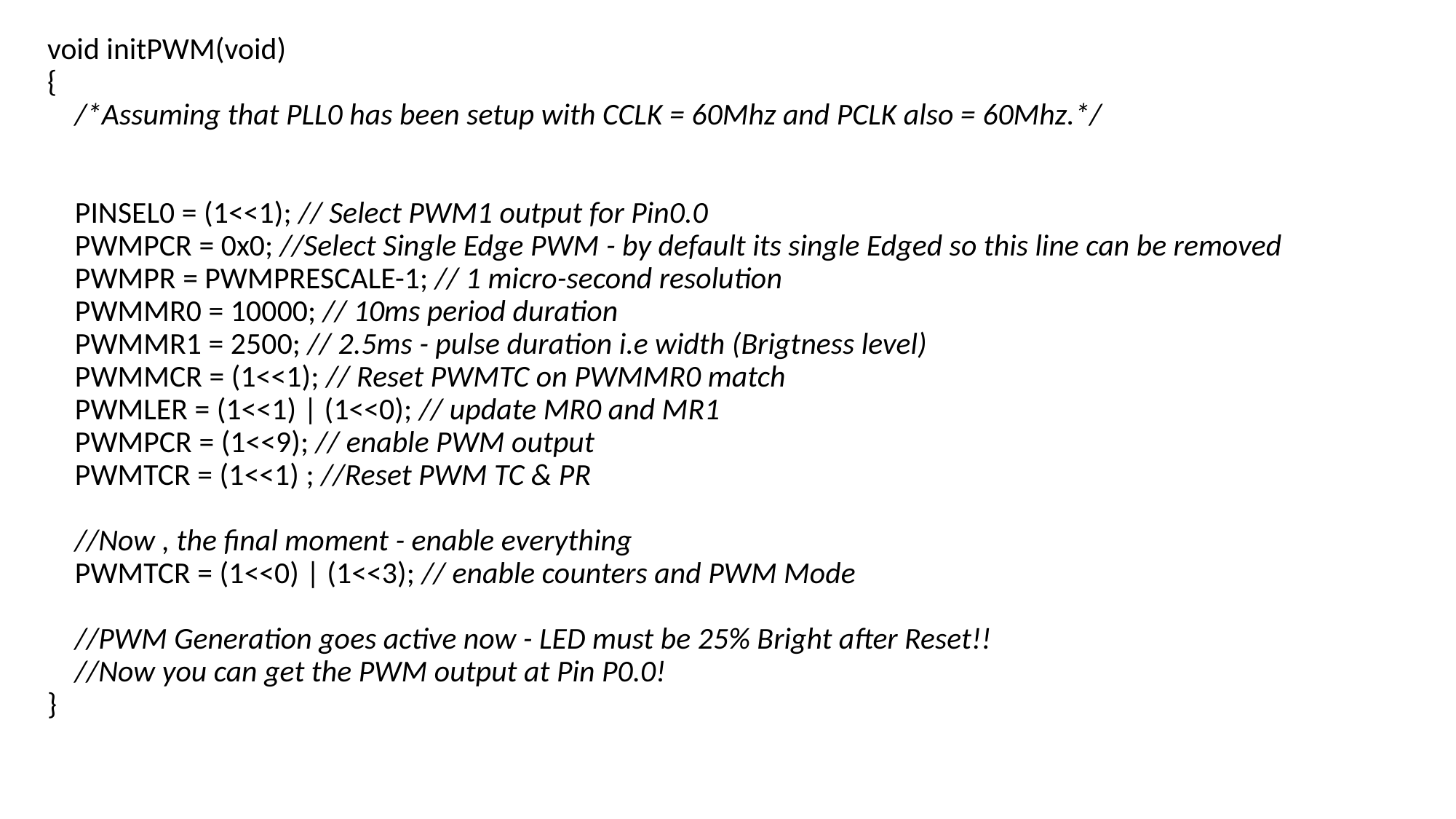

void initPWM(void)
{
    /*Assuming that PLL0 has been setup with CCLK = 60Mhz and PCLK also = 60Mhz.*/
   
    PINSEL0 = (1<<1); // Select PWM1 output for Pin0.0
    PWMPCR = 0x0; //Select Single Edge PWM - by default its single Edged so this line can be removed
    PWMPR = PWMPRESCALE-1; // 1 micro-second resolution
    PWMMR0 = 10000; // 10ms period duration
    PWMMR1 = 2500; // 2.5ms - pulse duration i.e width (Brigtness level)
    PWMMCR = (1<<1); // Reset PWMTC on PWMMR0 match
    PWMLER = (1<<1) | (1<<0); // update MR0 and MR1
    PWMPCR = (1<<9); // enable PWM output
    PWMTCR = (1<<1) ; //Reset PWM TC & PR
    //Now , the final moment - enable everything
    PWMTCR = (1<<0) | (1<<3); // enable counters and PWM Mode
    //PWM Generation goes active now - LED must be 25% Bright after Reset!!
    //Now you can get the PWM output at Pin P0.0!
}